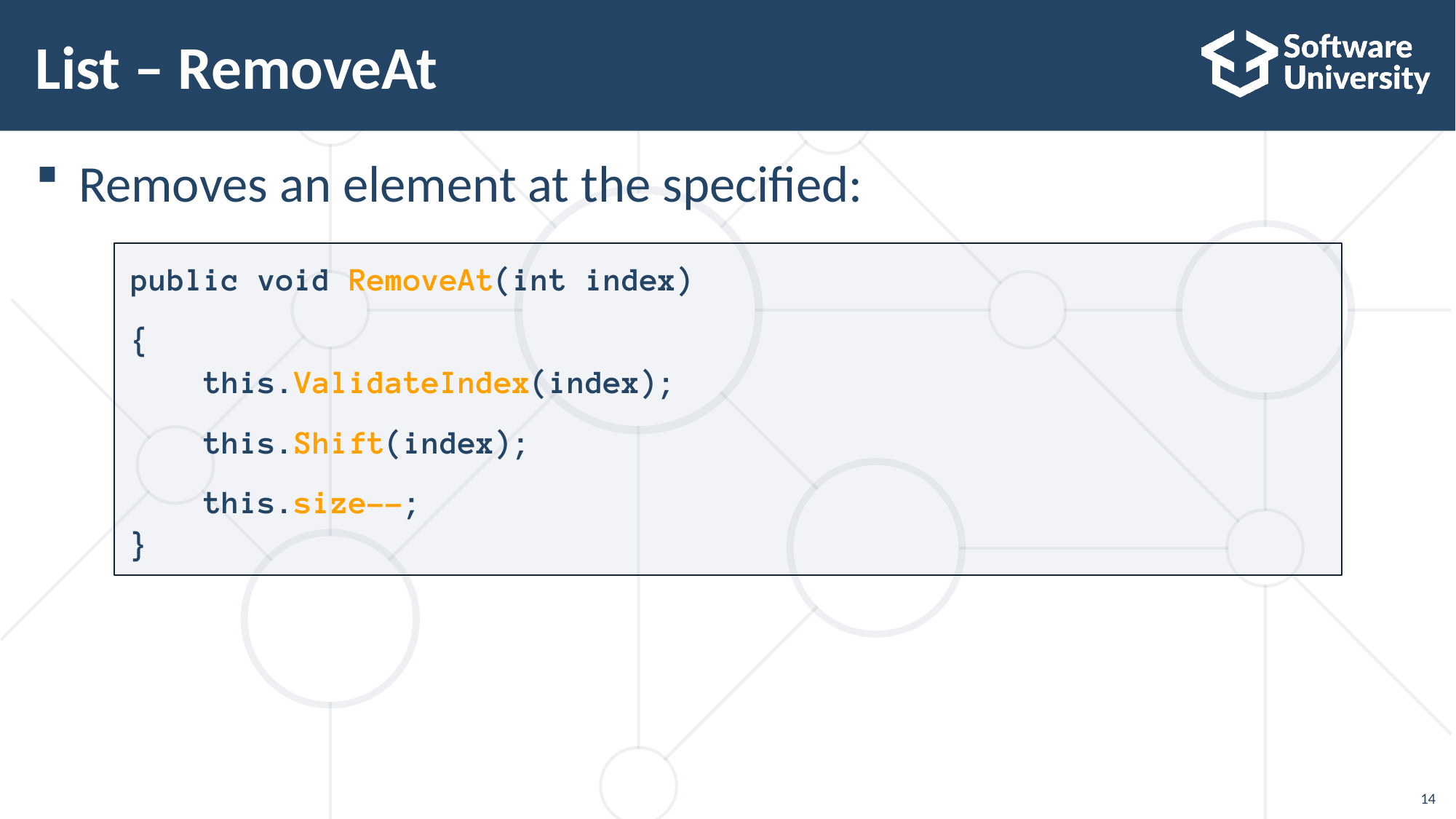

# List – RemoveAt
Removes an element at the specified:
public void RemoveAt(int index)
{
    this.ValidateIndex(index);
    this.Shift(index);
    this.size--;
}
14